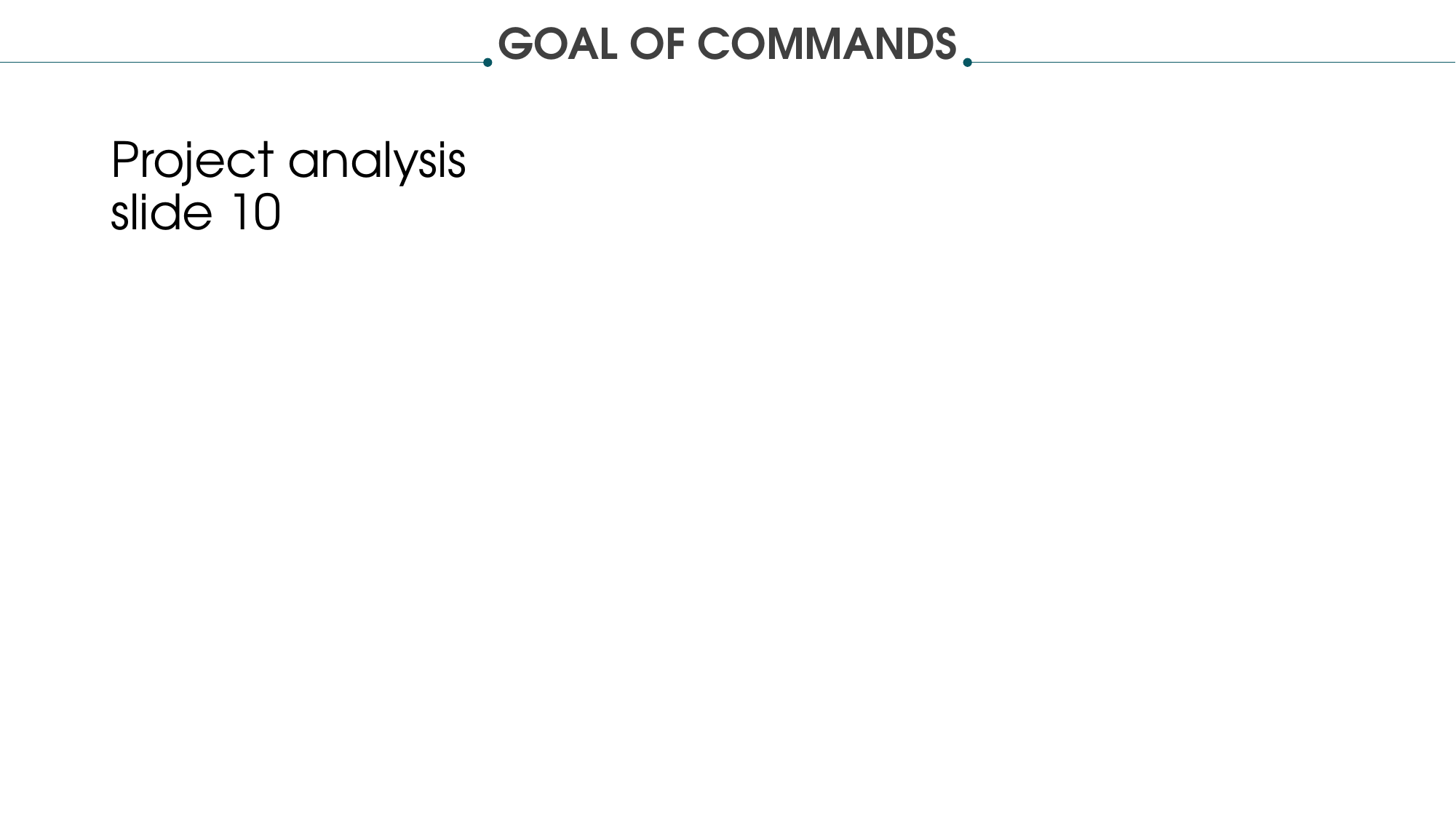

GOAL OF COMMANDS
# Project analysis slide 10